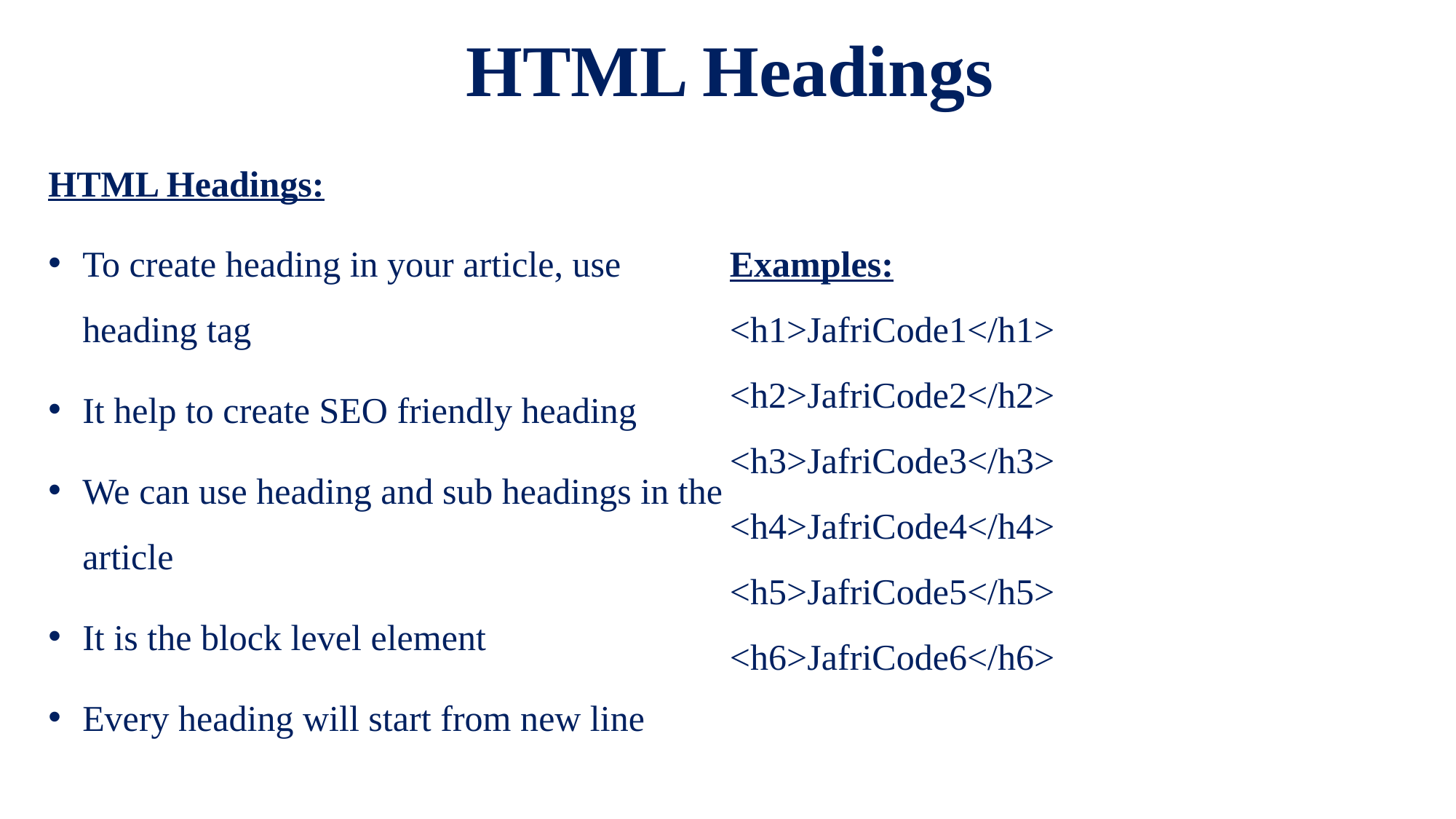

# HTML Headings
HTML Headings:
To create heading in your article, use heading tag
It help to create SEO friendly heading
We can use heading and sub headings in the article
It is the block level element
Every heading will start from new line

Examples:
<h1>JafriCode1</h1>
<h2>JafriCode2</h2>
<h3>JafriCode3</h3>
<h4>JafriCode4</h4>
<h5>JafriCode5</h5>
<h6>JafriCode6</h6>